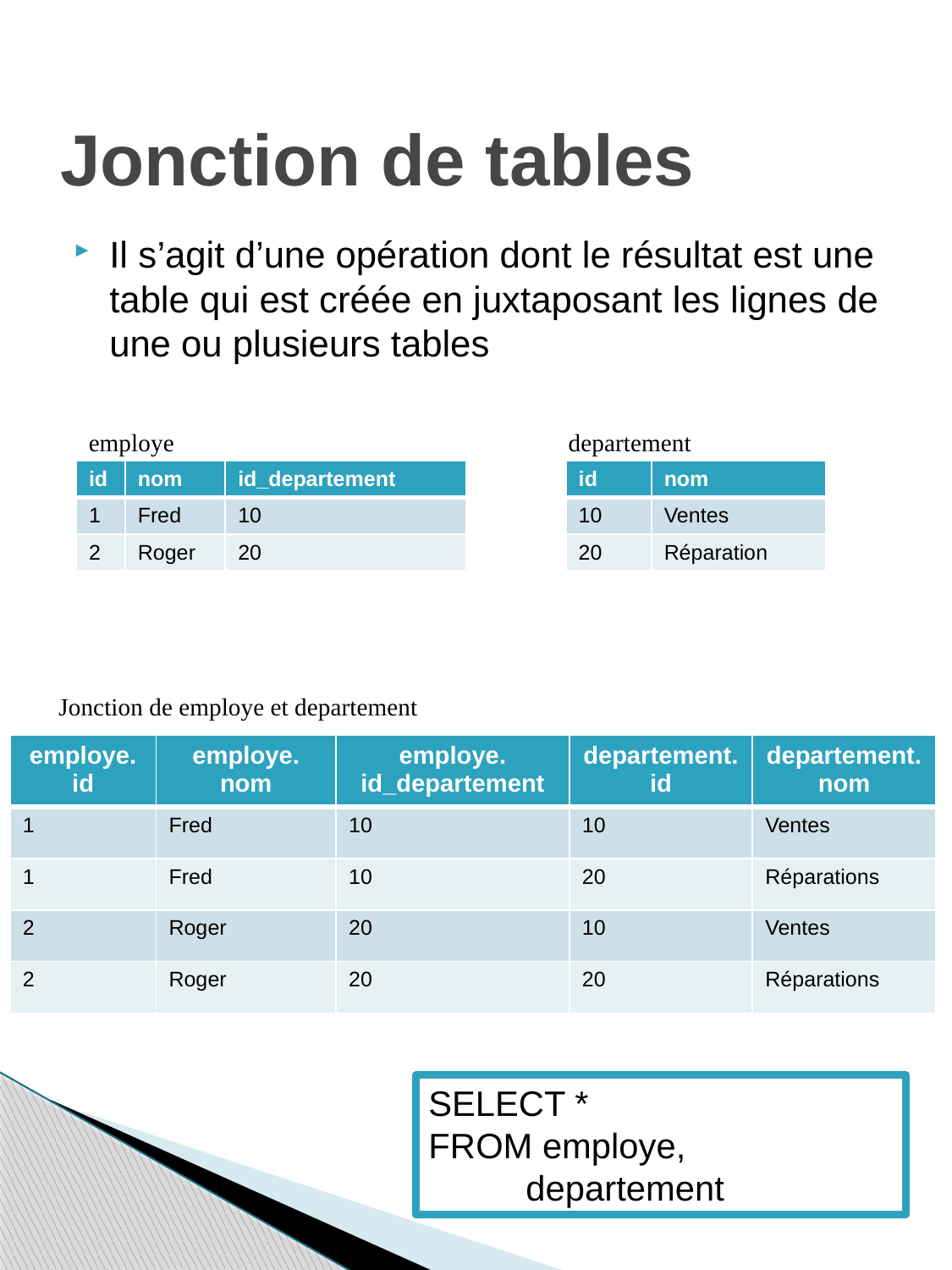

# Jonction de tables
Il s’agit d’une opération dont le résultat est une table qui est créée en juxtaposant les lignes de une ou plusieurs tables
employe
departement
| id | nom | id\_departement |
| --- | --- | --- |
| 1 | Fred | 10 |
| 2 | Roger | 20 |
| id | nom |
| --- | --- |
| 10 | Ventes |
| 20 | Réparation |
Jonction de employe et departement
| employe. id | employe. nom | employe. id\_departement | departement.id | departement.nom |
| --- | --- | --- | --- | --- |
| 1 | Fred | 10 | 10 | Ventes |
| 1 | Fred | 10 | 20 | Réparations |
| 2 | Roger | 20 | 10 | Ventes |
| 2 | Roger | 20 | 20 | Réparations |
SELECT *
FROM employe,
          departement